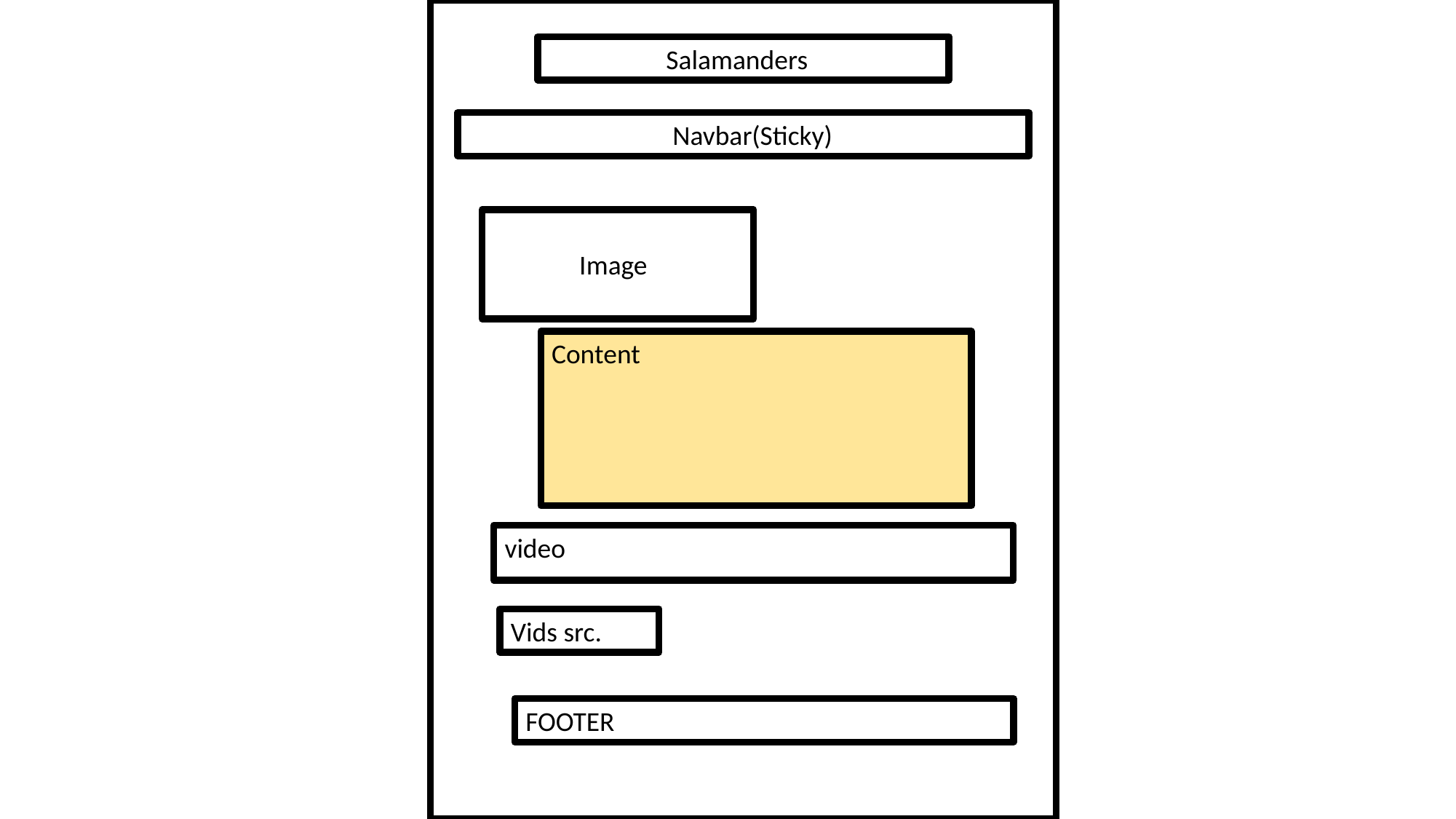

Salamanders
                                 Navbar(Sticky)

              Image

video
Content

Vids src.
FOOTER